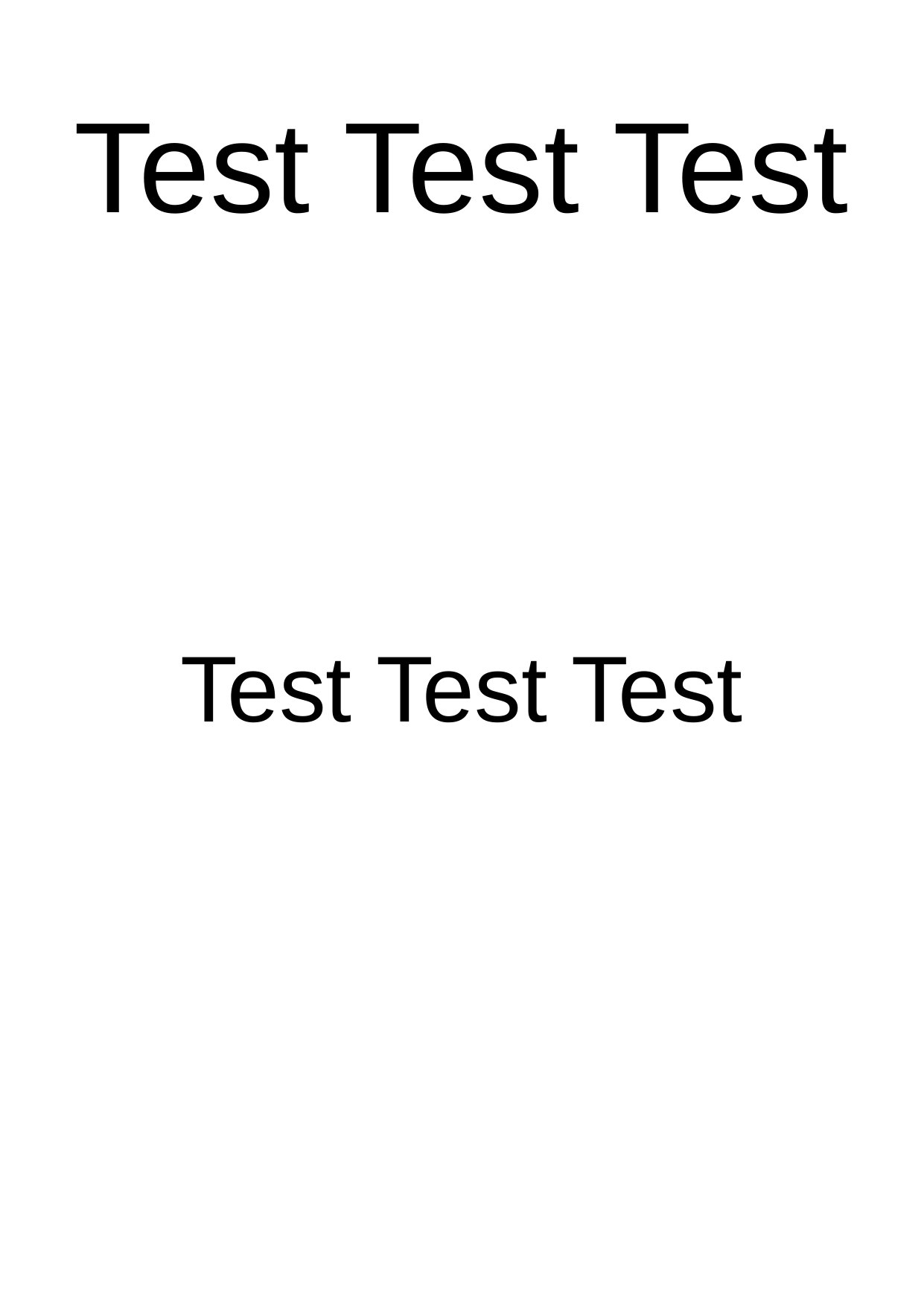

# Test Test Test
Test Test Test